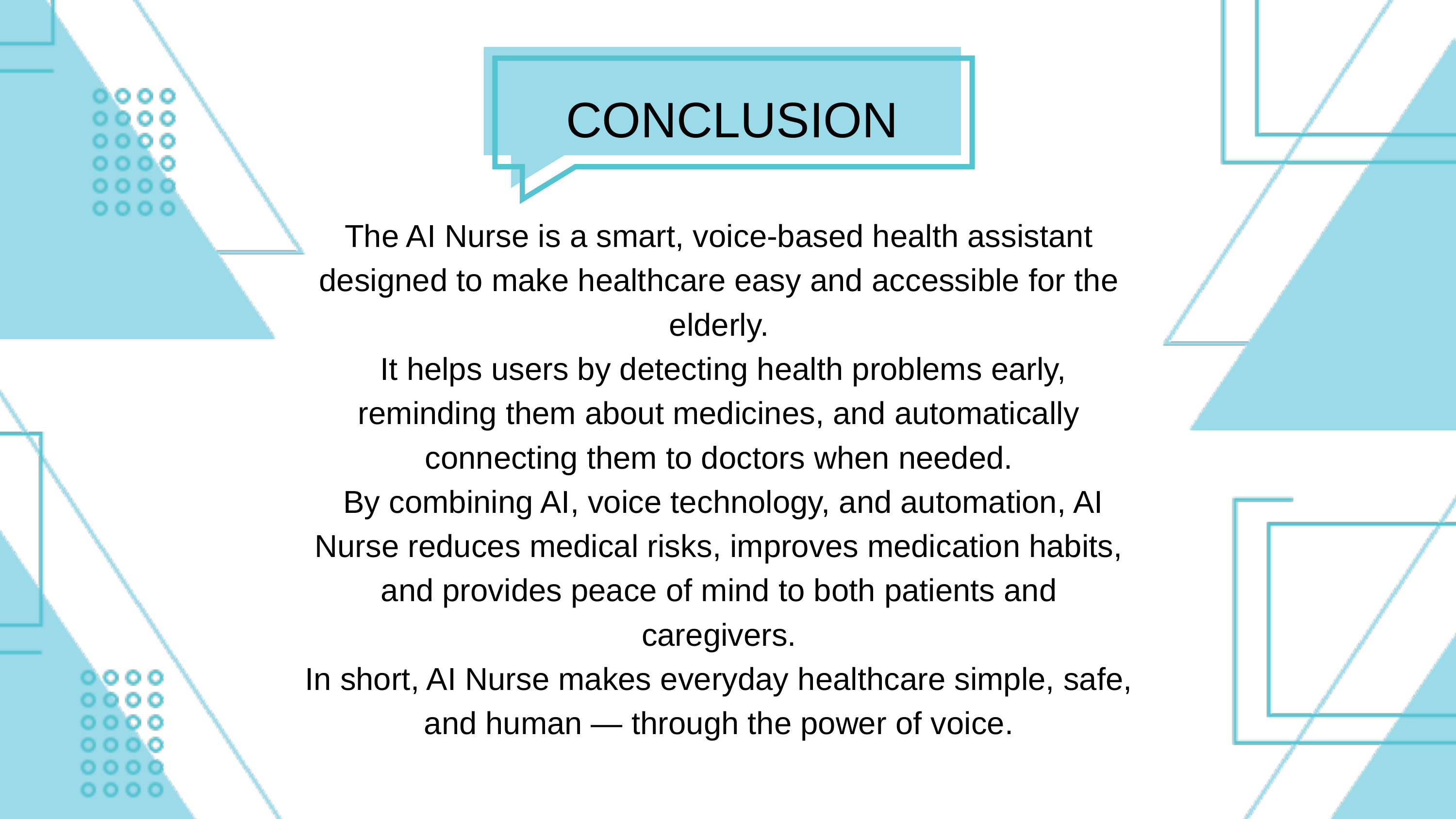

CONCLUSION
The AI Nurse is a smart, voice-based health assistant designed to make healthcare easy and accessible for the elderly.
 It helps users by detecting health problems early, reminding them about medicines, and automatically connecting them to doctors when needed.
 By combining AI, voice technology, and automation, AI Nurse reduces medical risks, improves medication habits, and provides peace of mind to both patients and caregivers.
In short, AI Nurse makes everyday healthcare simple, safe, and human — through the power of voice.